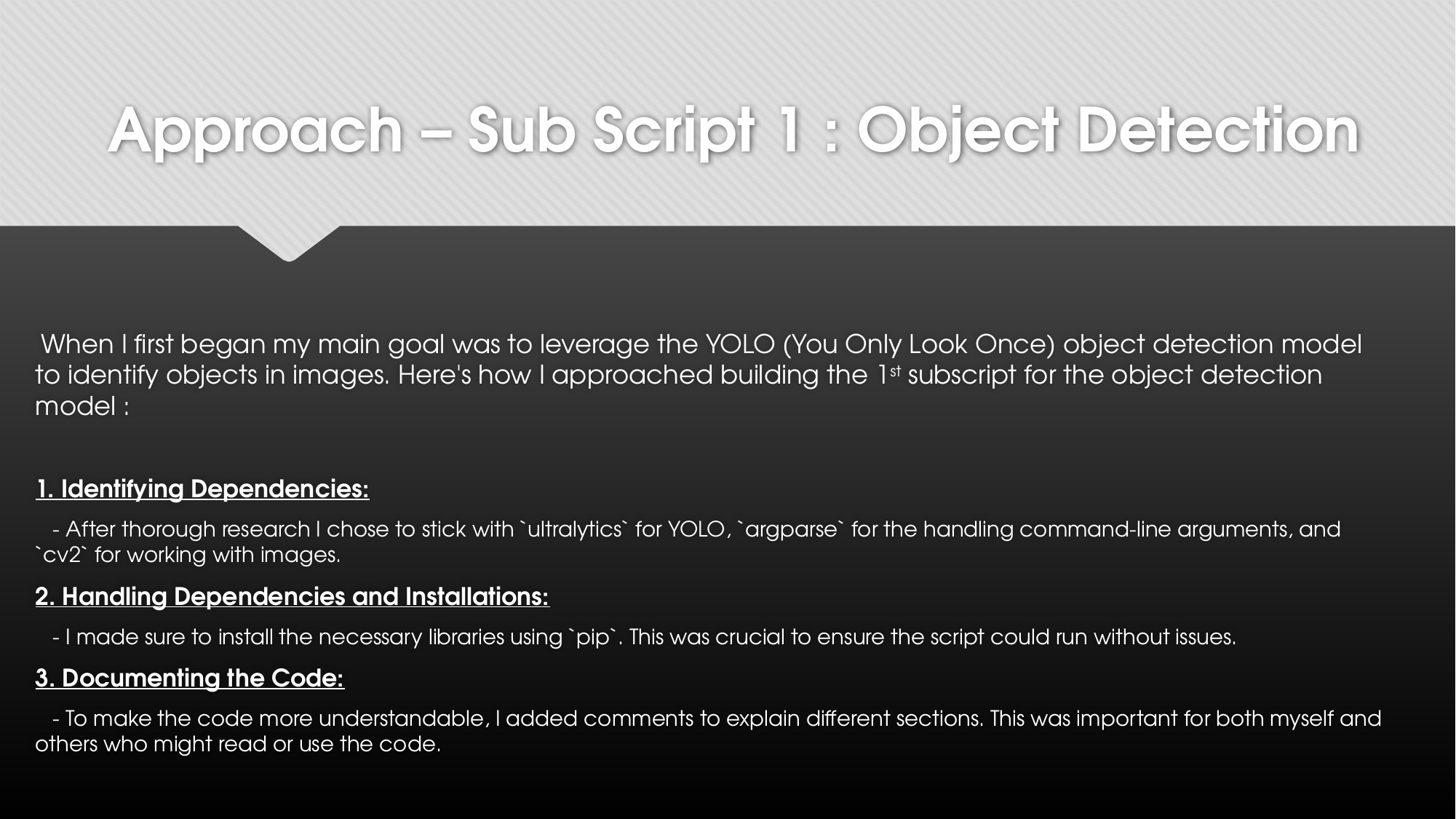

# Approach – Sub Script 1 : Object Detection
 When I first began my main goal was to leverage the YOLO (You Only Look Once) object detection model to identify objects in images. Here's how I approached building the 1st subscript for the object detection model :

1. Identifying Dependencies:
   - After thorough research I chose to stick with `ultralytics` for YOLO, `argparse` for the handling command-line arguments, and `cv2` for working with images.
2. Handling Dependencies and Installations:
   - I made sure to install the necessary libraries using `pip`. This was crucial to ensure the script could run without issues.
3. Documenting the Code:
   - To make the code more understandable, I added comments to explain different sections. This was important for both myself and others who might read or use the code.